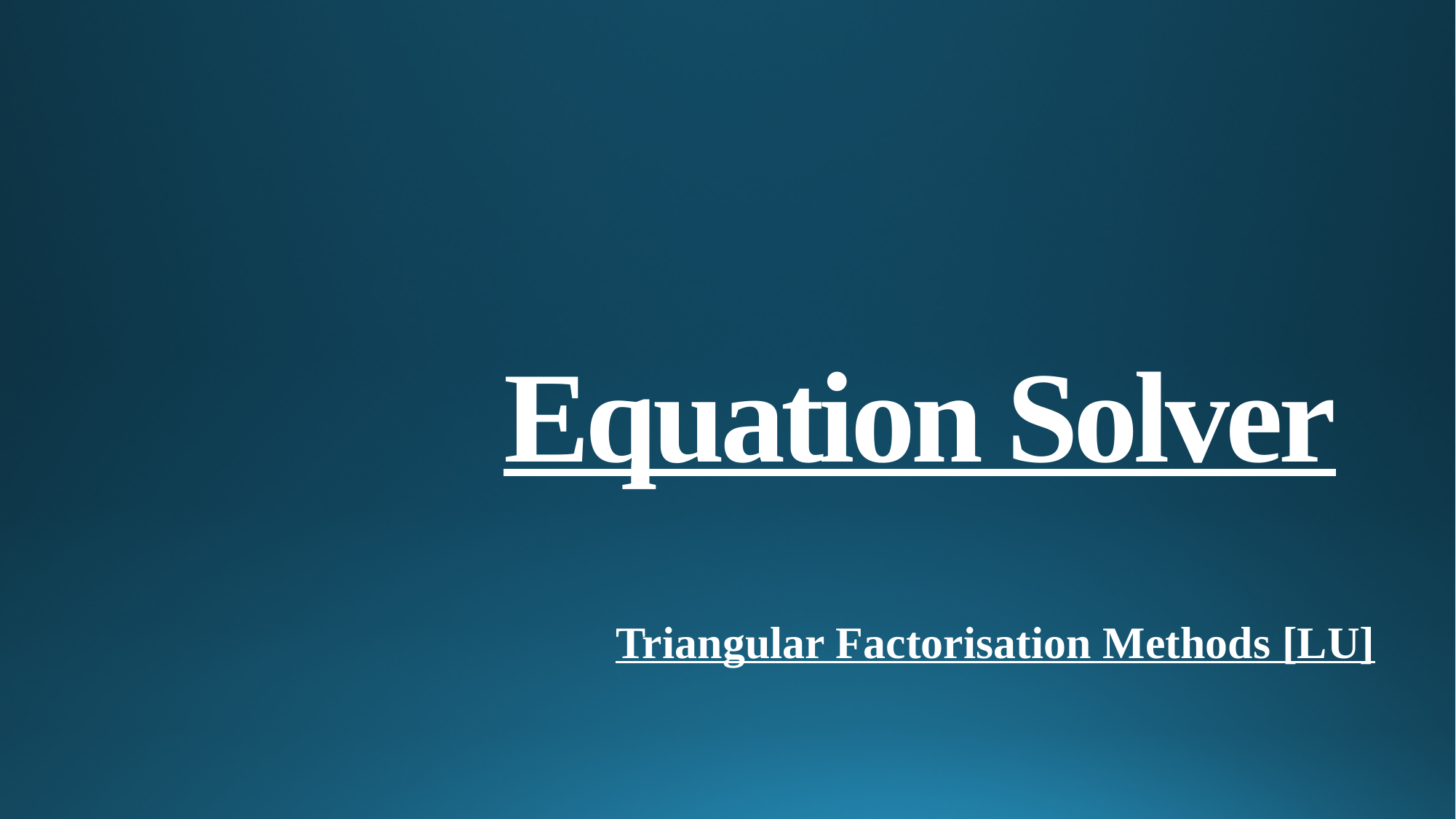

# Equation Solver
Triangular Factorisation Methods [LU]